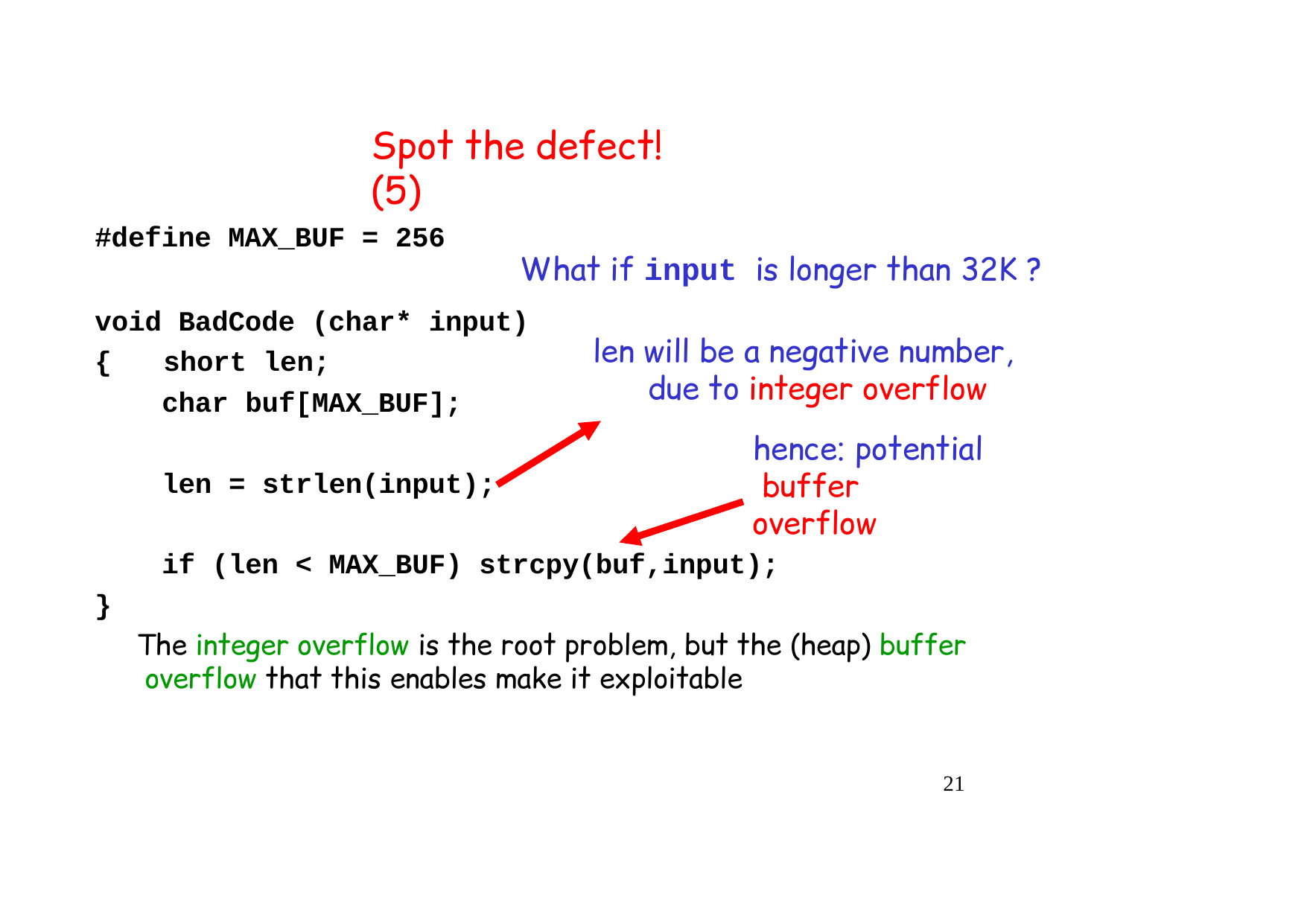

# Spot the defect!	(5)
#define MAX_BUF = 256
What if input is longer than 32K ?
void BadCode (char* input)
len will be a negative number,  due to integer overflow
hence: potential  buffer overflow
{	short len;
char buf[MAX_BUF];

len = strlen(input);

if (len < MAX_BUF) strcpy(buf,input);
}
The integer overflow is the root problem, but the (heap) buffer  overflow that this enables make it exploitable
21
Security in Software Applications 22/23